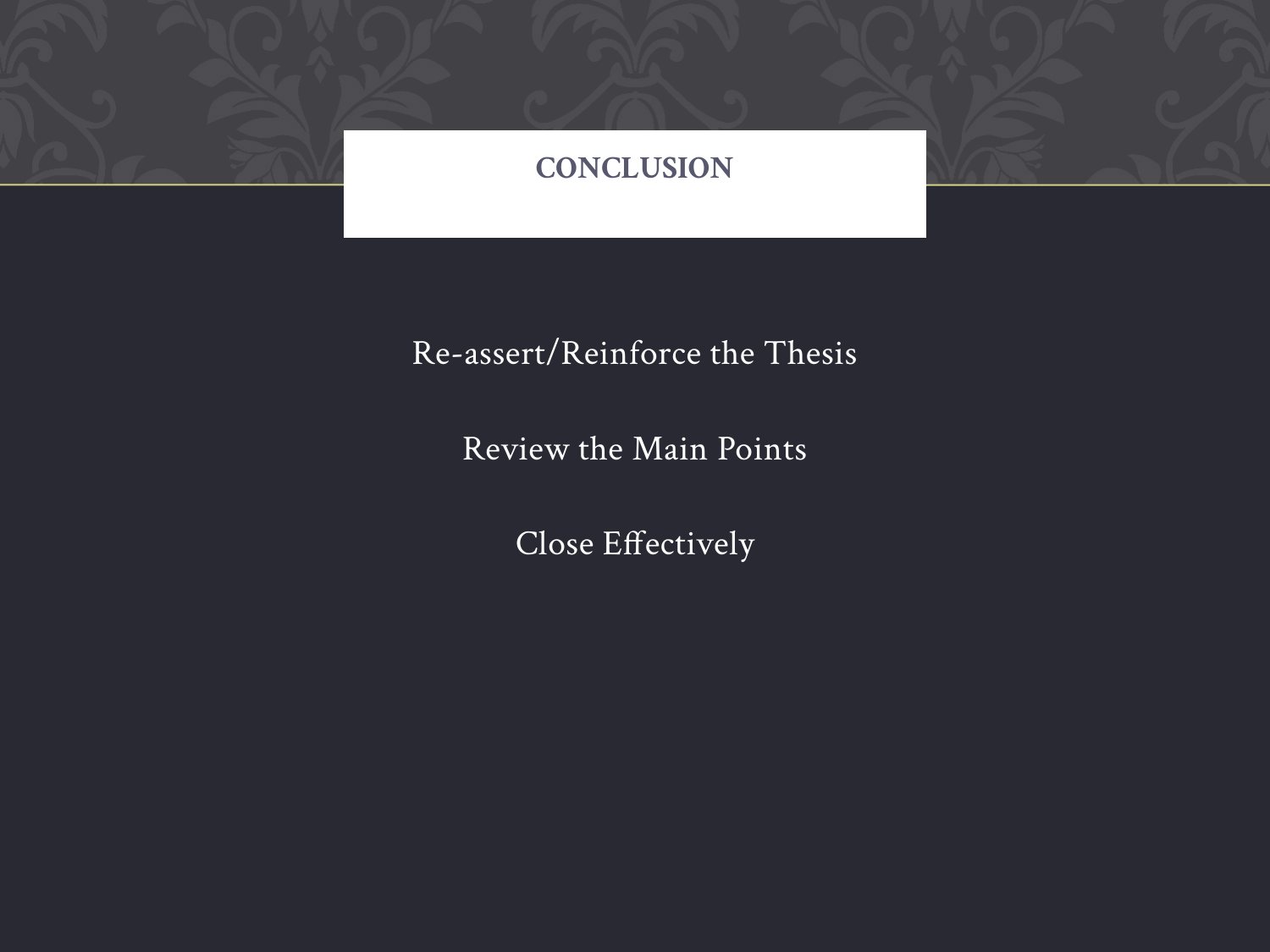

# Conclusion
Re-assert/Reinforce the Thesis
Review the Main Points
Close Effectively